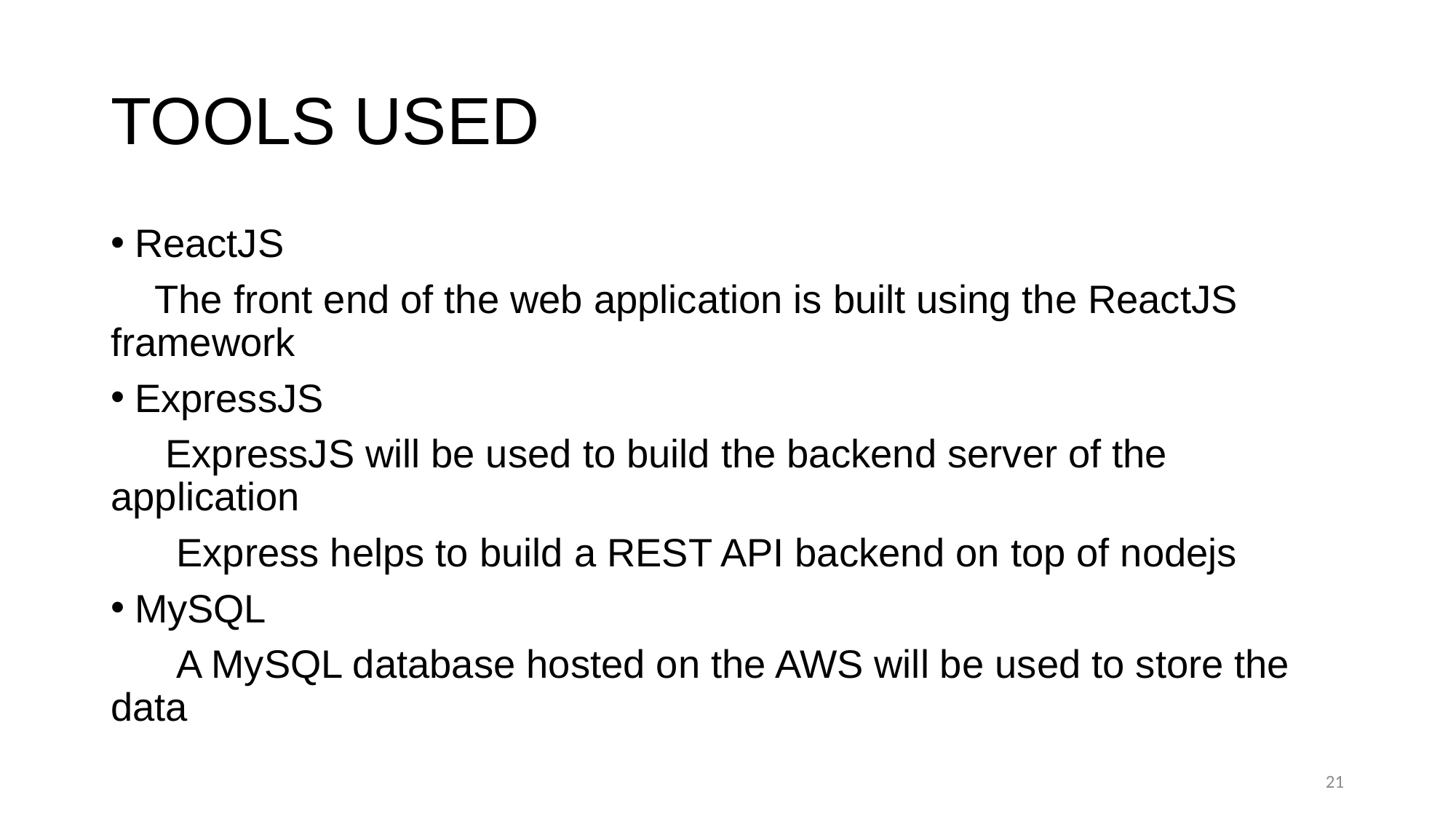

# TOOLS USED
ReactJS
    The front end of the web application is built using the ReactJS framework
ExpressJS
     ExpressJS will be used to build the backend server of the application
      Express helps to build a REST API backend on top of nodejs
MySQL
      A MySQL database hosted on the AWS will be used to store the data
21